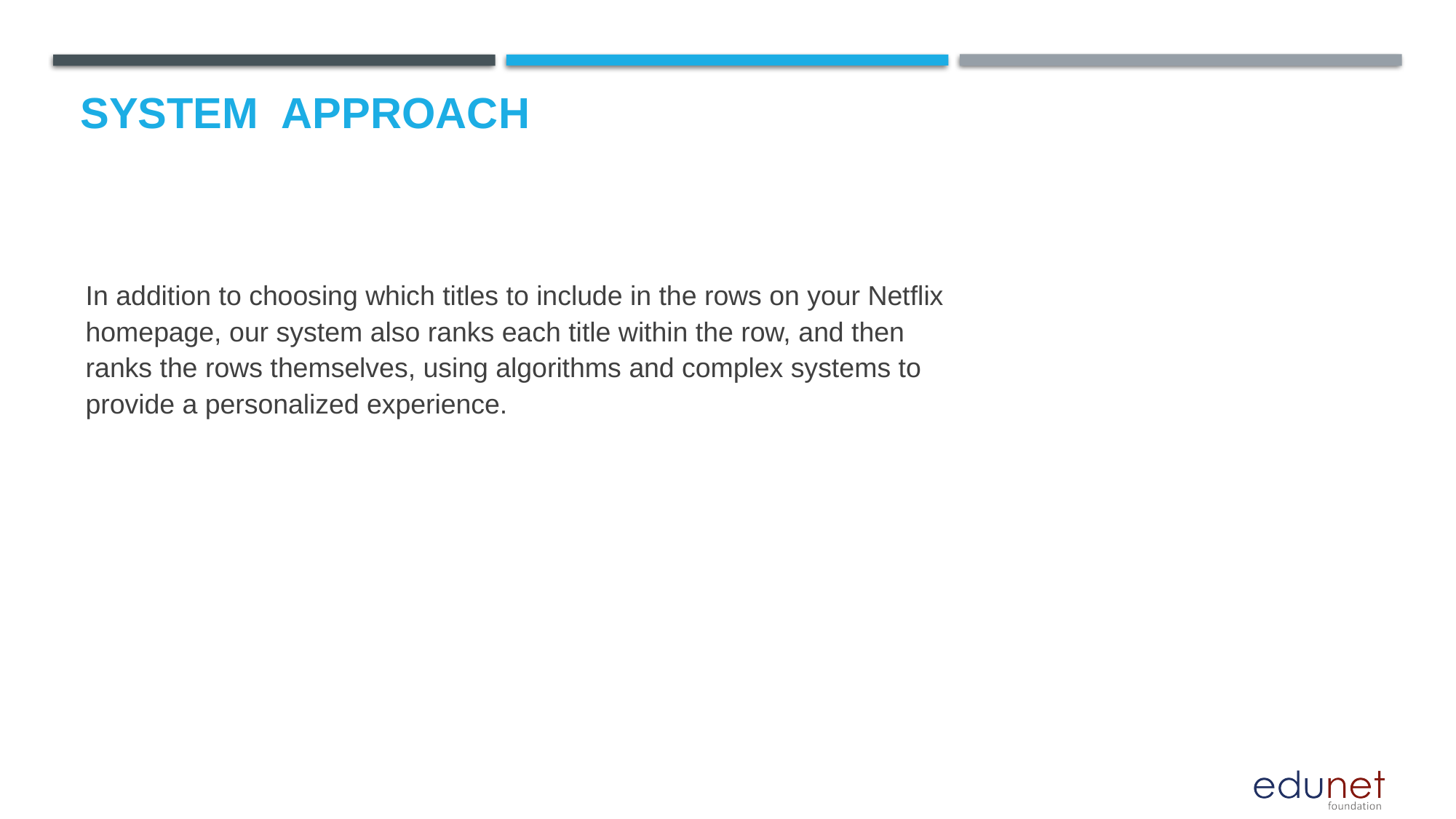

# System  Approach
In addition to choosing which titles to include in the rows on your Netflix homepage, our system also ranks each title within the row, and then ranks the rows themselves, using algorithms and complex systems to provide a personalized experience.